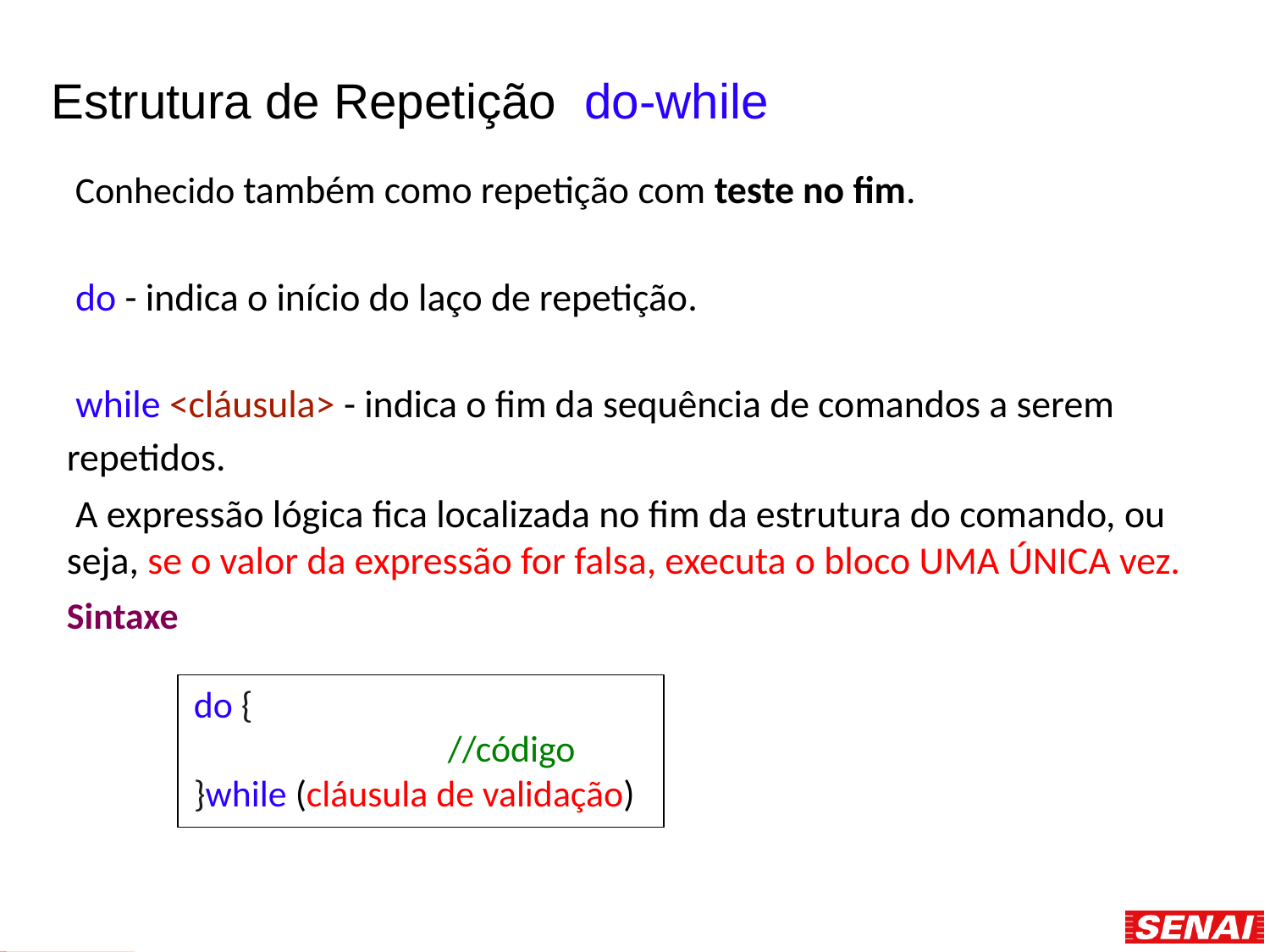

# Estrutura de Repetição  do-while
 Conhecido também como repetição com teste no fim.

 do - indica o início do laço de repetição.

 while <cláusula> - indica o fim da sequência de comandos a serem repetidos.
 A expressão lógica fica localizada no fim da estrutura do comando, ou seja, se o valor da expressão for falsa, executa o bloco UMA ÚNICA vez.
Sintaxe

do {
  			//código
}while (cláusula de validação)